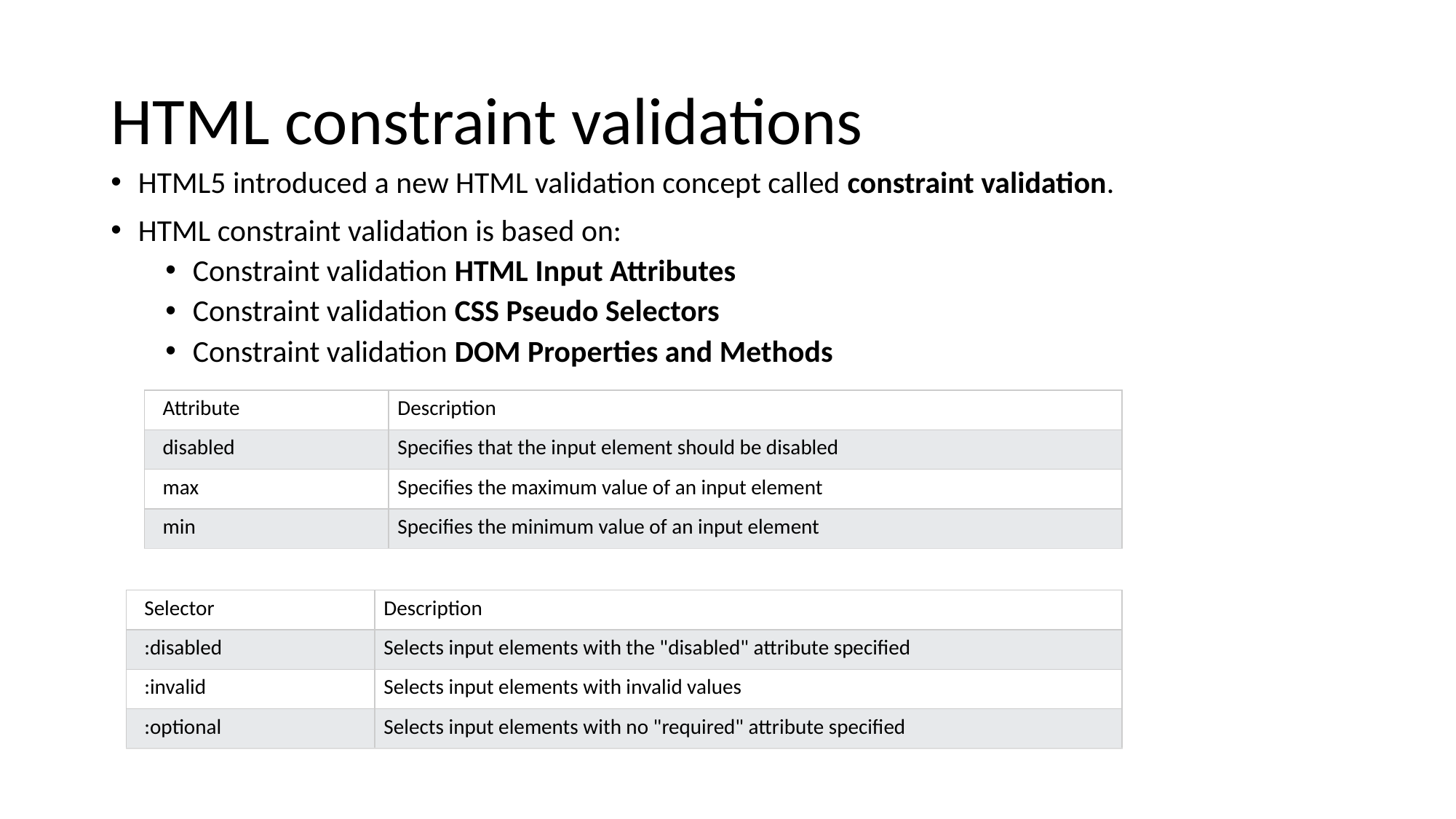

# HTML constraint validations
HTML5 introduced a new HTML validation concept called constraint validation.
HTML constraint validation is based on:
Constraint validation HTML Input Attributes
Constraint validation CSS Pseudo Selectors
Constraint validation DOM Properties and Methods

| Attribute | Description |
| --- | --- |
| disabled | Specifies that the input element should be disabled |
| max | Specifies the maximum value of an input element |
| min | Specifies the minimum value of an input element |
| Selector | Description |
| --- | --- |
| :disabled | Selects input elements with the "disabled" attribute specified |
| :invalid | Selects input elements with invalid values |
| :optional | Selects input elements with no "required" attribute specified |